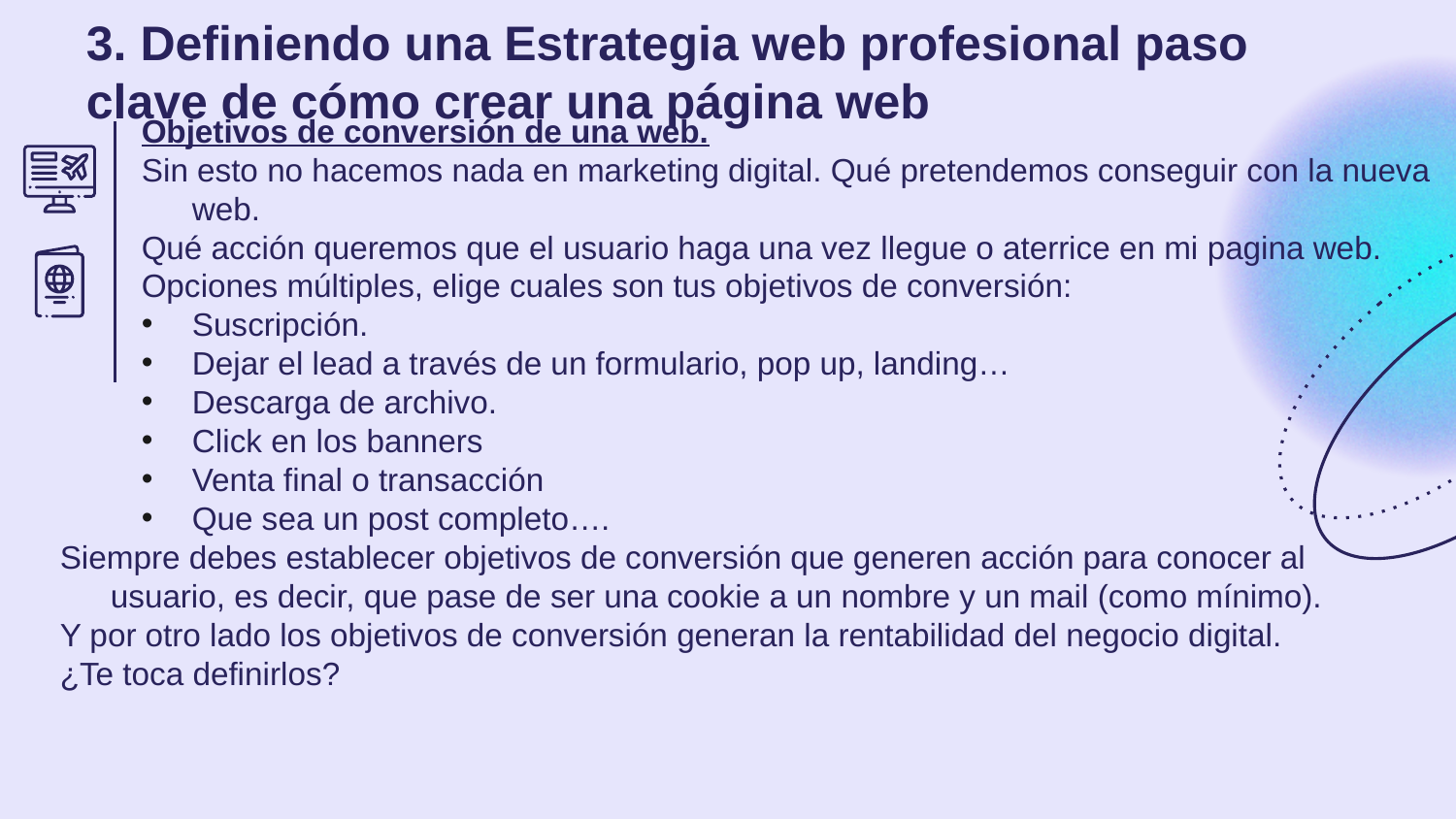

# 3. Definiendo una Estrategia web profesional paso clave de cómo crear una página web

Objetivos de conversión de una web.
Sin esto no hacemos nada en marketing digital. Qué pretendemos conseguir con la nueva web.
Qué acción queremos que el usuario haga una vez llegue o aterrice en mi pagina web.
Opciones múltiples, elige cuales son tus objetivos de conversión:
Suscripción.
Dejar el lead a través de un formulario, pop up, landing…
Descarga de archivo.
Click en los banners
Venta final o transacción
Que sea un post completo….

Siempre debes establecer objetivos de conversión que generen acción para conocer al usuario, es decir, que pase de ser una cookie a un nombre y un mail (como mínimo).
Y por otro lado los objetivos de conversión generan la rentabilidad del negocio digital.
¿Te toca definirlos?